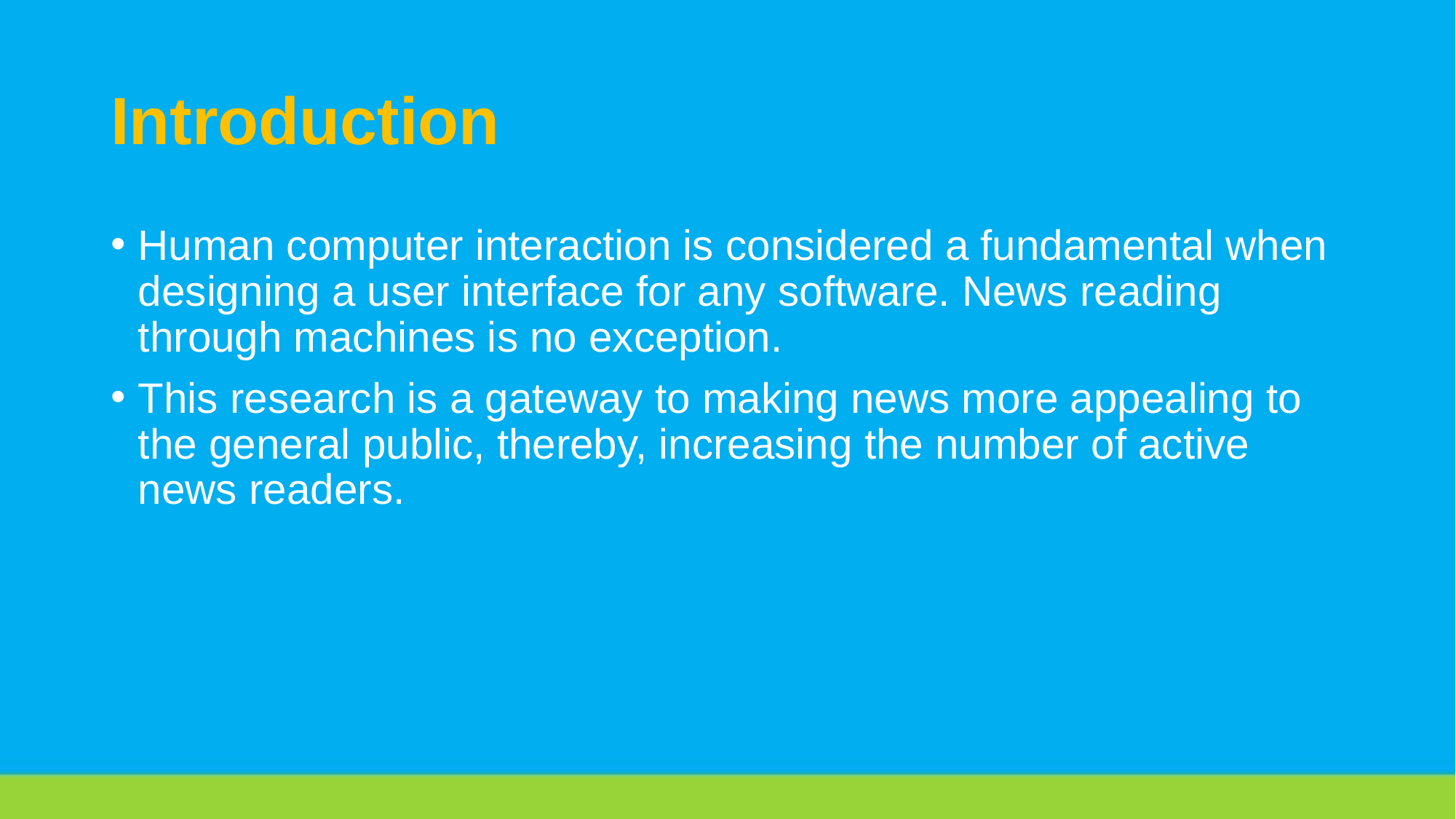

# Introduction
Human computer interaction is considered a fundamental when designing a user interface for any software. News reading through machines is no exception.
This research is a gateway to making news more appealing to the general public, thereby, increasing the number of active news readers.